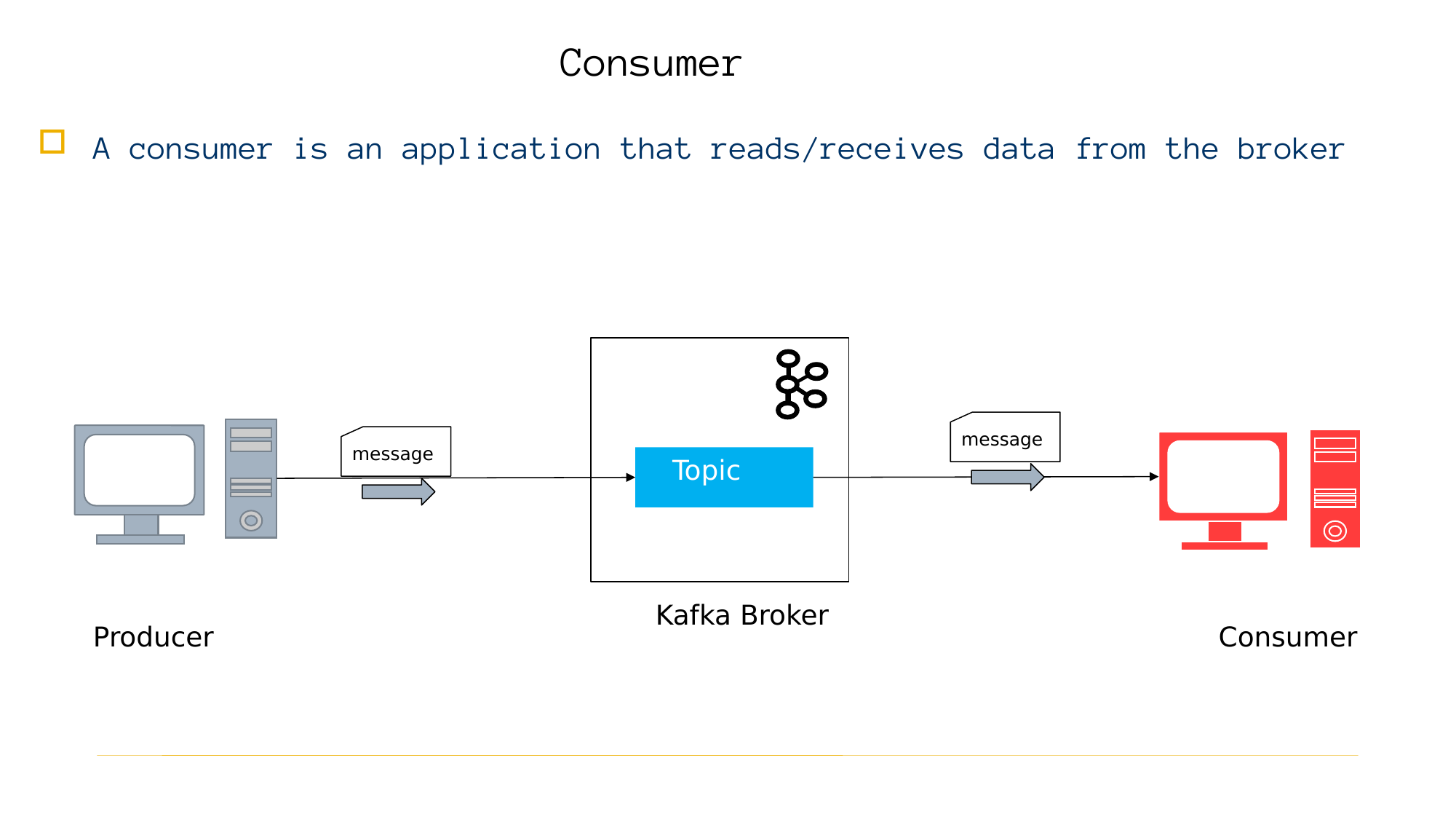

Consumer
A consumer is an application that reads/receives data from the broker

message

message

   Topic
Kafka Broker
Producer
Consumer